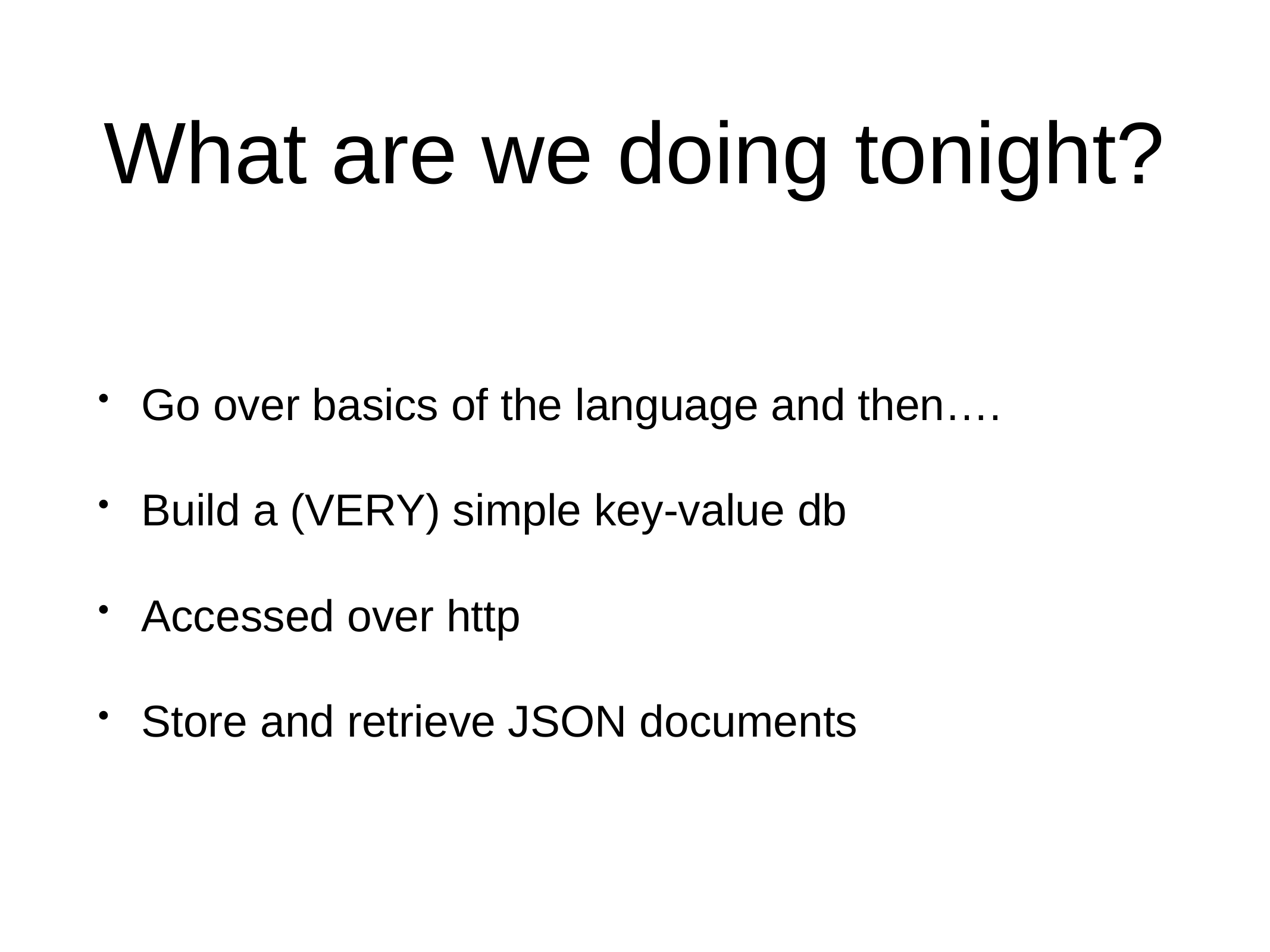

# What are we doing tonight?
Go over basics of the language and then….
Build a (VERY) simple key-value db
Accessed over http
Store and retrieve JSON documents